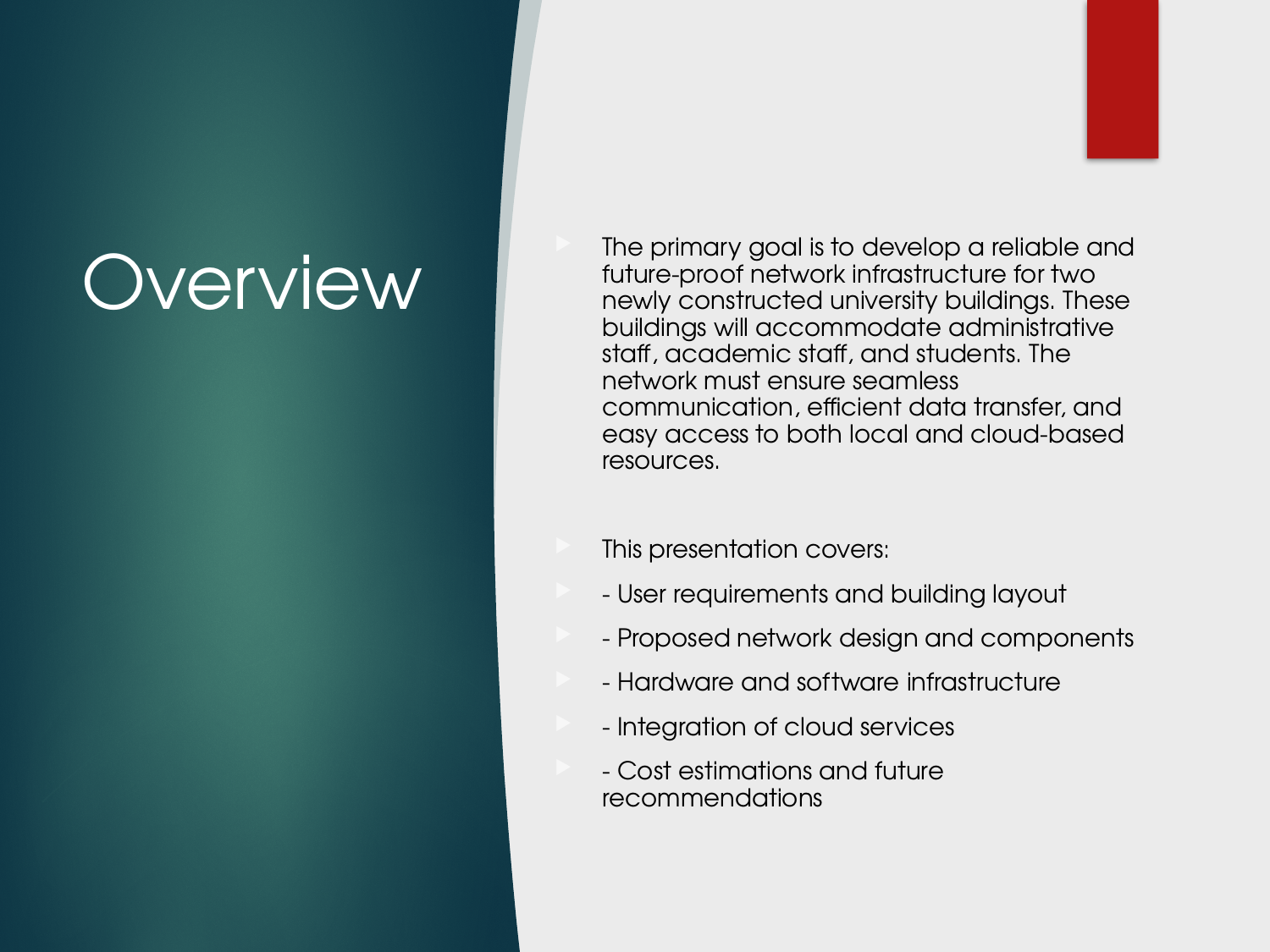

# Overview
The primary goal is to develop a reliable and future-proof network infrastructure for two newly constructed university buildings. These buildings will accommodate administrative staff, academic staff, and students. The network must ensure seamless communication, efficient data transfer, and easy access to both local and cloud-based resources.

This presentation covers:
- User requirements and building layout
- Proposed network design and components
- Hardware and software infrastructure
- Integration of cloud services
- Cost estimations and future recommendations